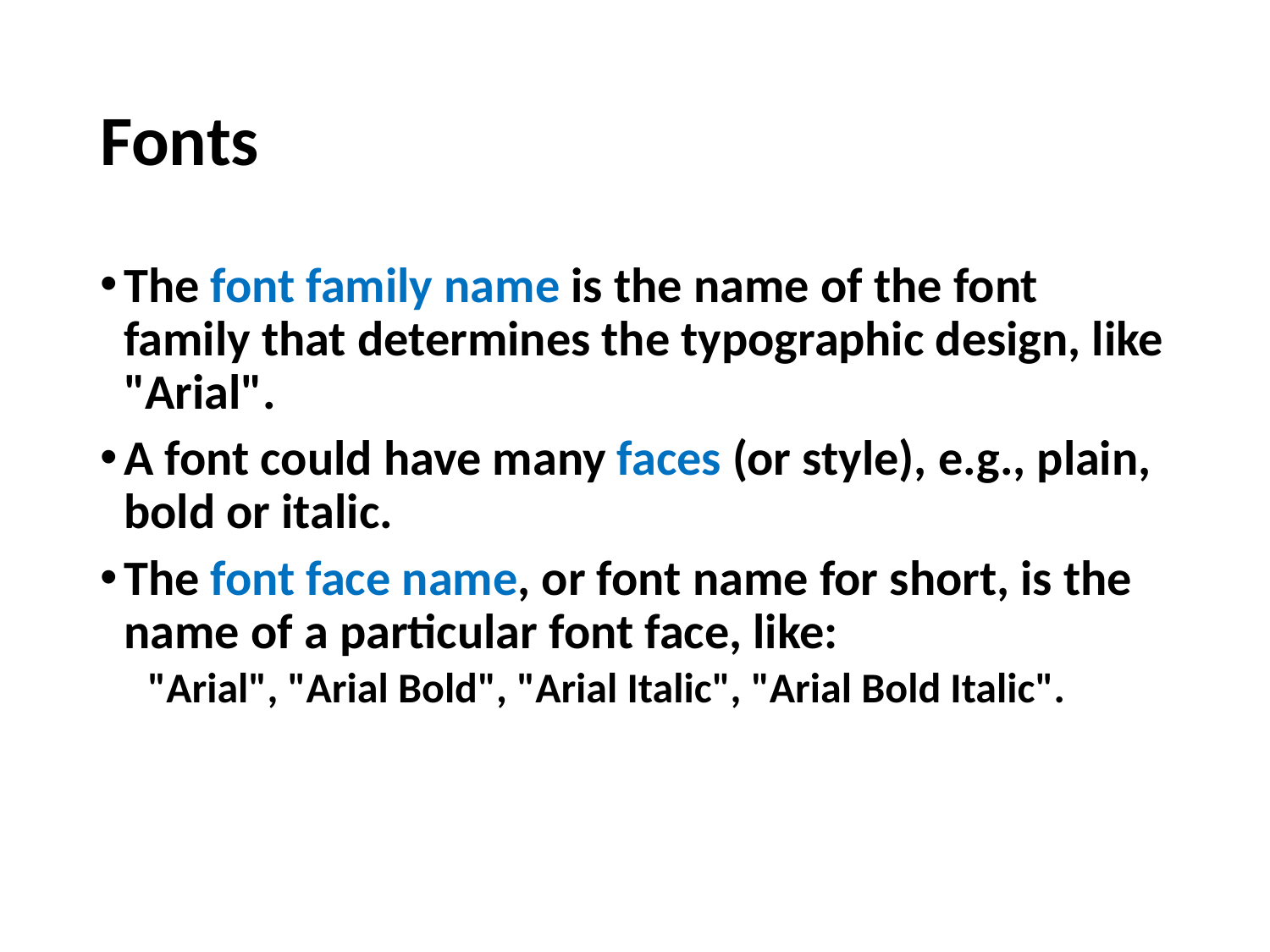

# Fonts
The font family name is the name of the font family that determines the typographic design, like "Arial".
A font could have many faces (or style), e.g., plain, bold or italic.
The font face name, or font name for short, is the name of a particular font face, like:
"Arial", "Arial Bold", "Arial Italic", "Arial Bold Italic".